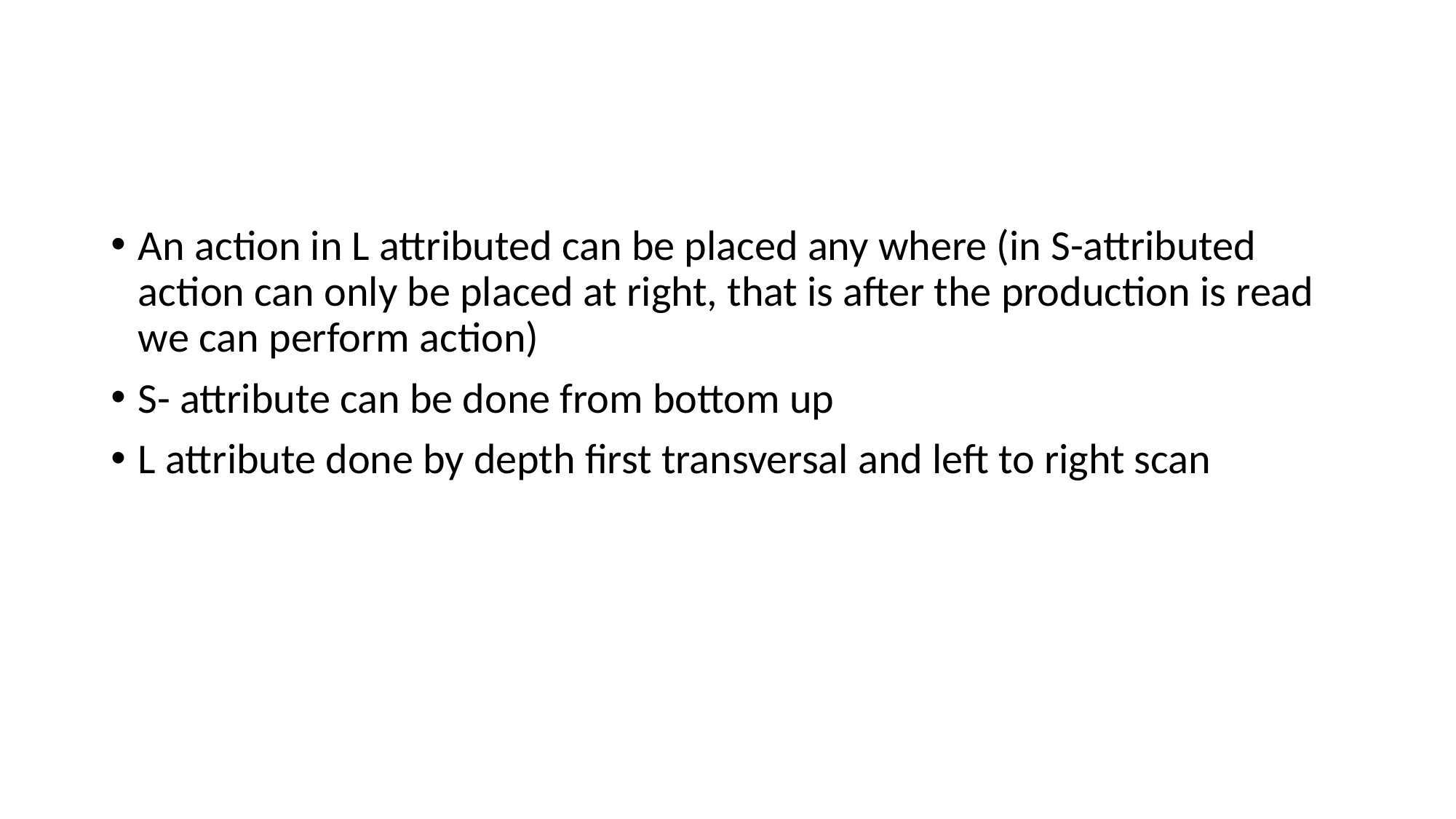

#
An action in L attributed can be placed any where (in S-attributed action can only be placed at right, that is after the production is read we can perform action)
S- attribute can be done from bottom up
L attribute done by depth first transversal and left to right scan